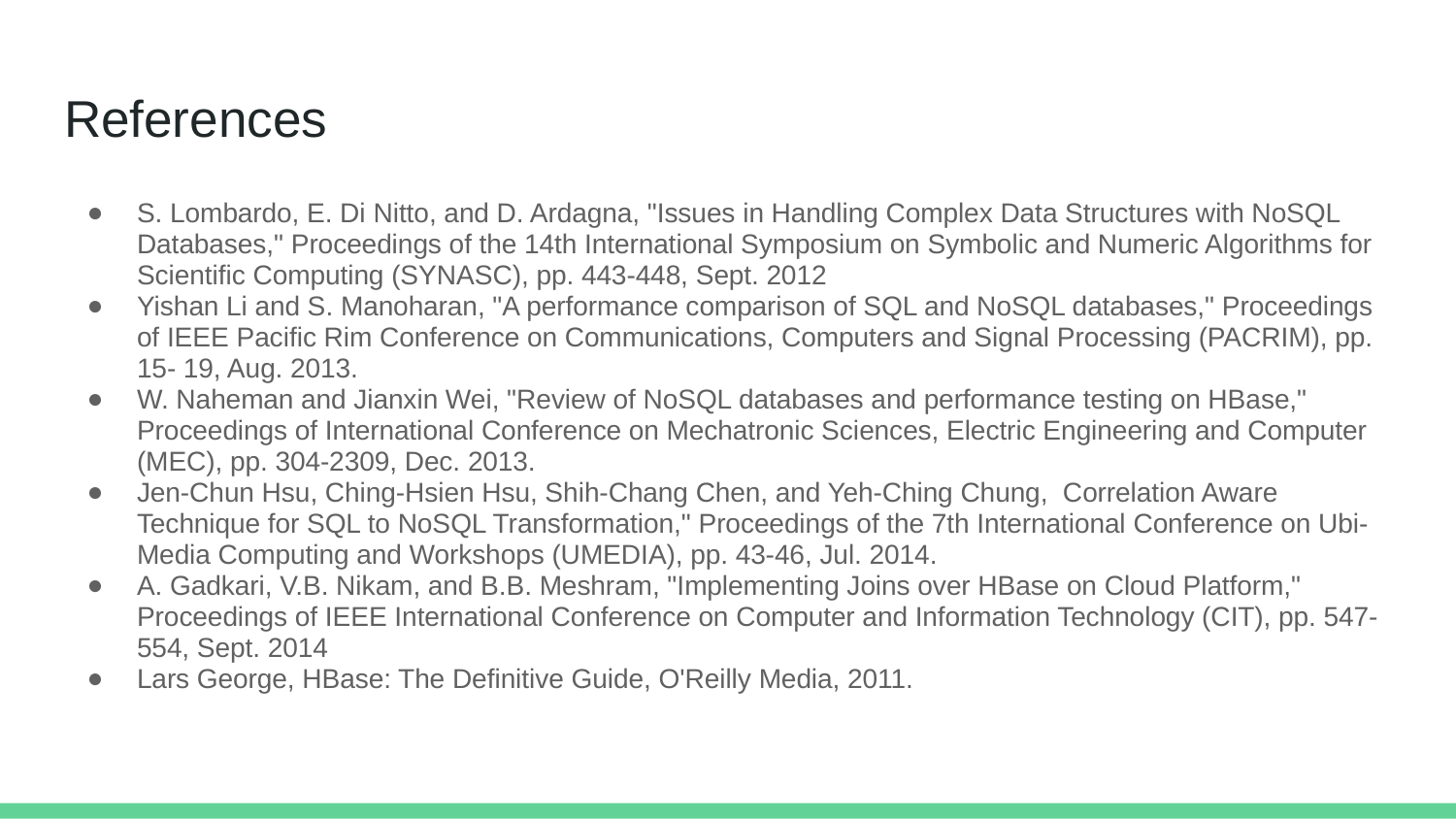

# References
S. Lombardo, E. Di Nitto, and D. Ardagna, "Issues in Handling Complex Data Structures with NoSQL Databases," Proceedings of the 14th International Symposium on Symbolic and Numeric Algorithms for Scientific Computing (SYNASC), pp. 443-448, Sept. 2012
Yishan Li and S. Manoharan, "A performance comparison of SQL and NoSQL databases," Proceedings of IEEE Pacific Rim Conference on Communications, Computers and Signal Processing (PACRIM), pp. 15- 19, Aug. 2013.
W. Naheman and Jianxin Wei, "Review of NoSQL databases and performance testing on HBase," Proceedings of International Conference on Mechatronic Sciences, Electric Engineering and Computer (MEC), pp. 304-2309, Dec. 2013.
Jen-Chun Hsu, Ching-Hsien Hsu, Shih-Chang Chen, and Yeh-Ching Chung,  Correlation Aware Technique for SQL to NoSQL Transformation," Proceedings of the 7th International Conference on Ubi-Media Computing and Workshops (UMEDIA), pp. 43-46, Jul. 2014.
A. Gadkari, V.B. Nikam, and B.B. Meshram, "Implementing Joins over HBase on Cloud Platform," Proceedings of IEEE International Conference on Computer and Information Technology (CIT), pp. 547- 554, Sept. 2014
Lars George, HBase: The Definitive Guide, O'Reilly Media, 2011.